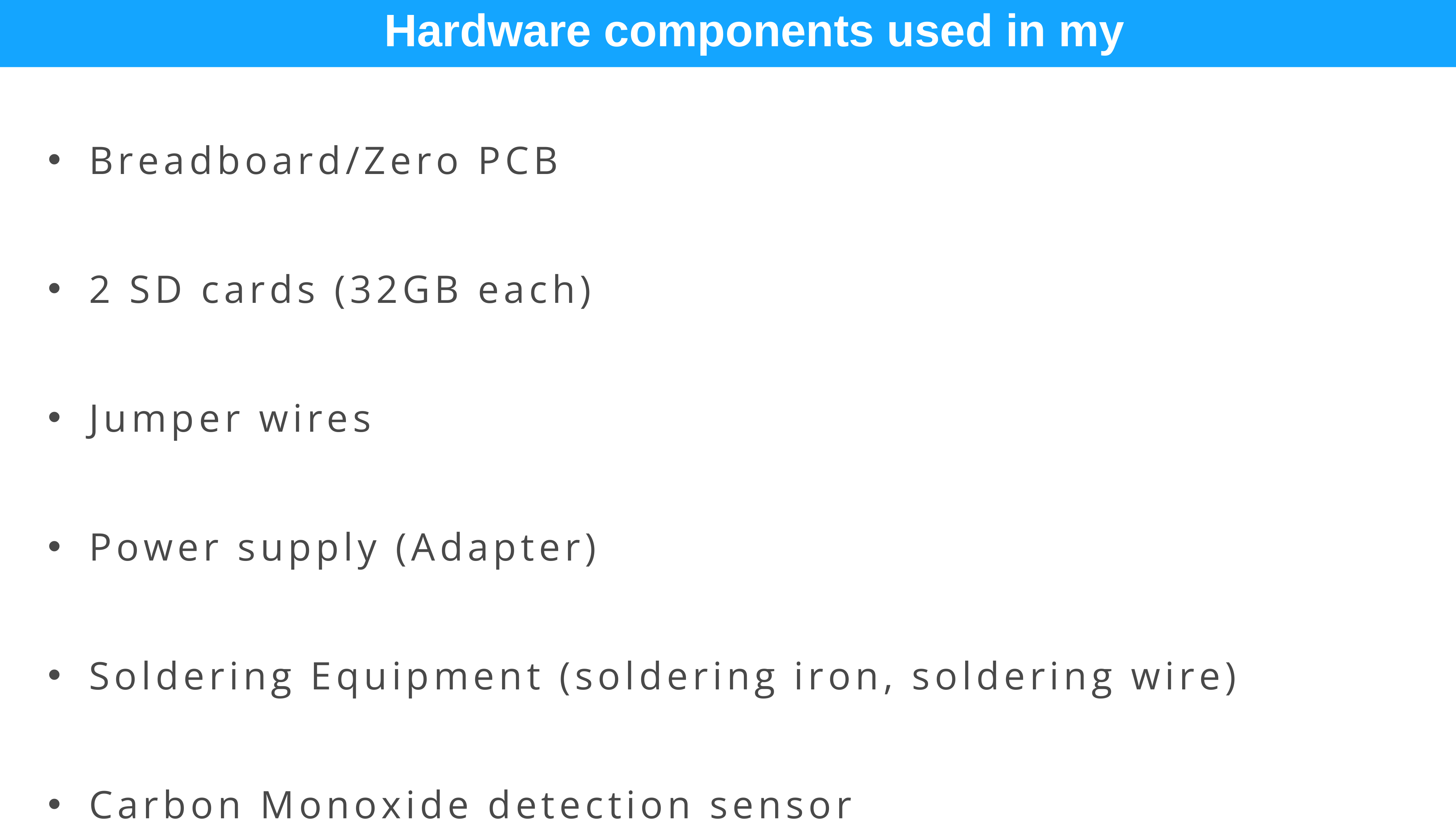

Breadboard/Zero PCB
2 SD cards (32GB each)
Jumper wires
Power supply (Adapter)
Soldering Equipment (soldering iron, soldering wire)
Carbon Monoxide detection sensor

Hardware components used in my project